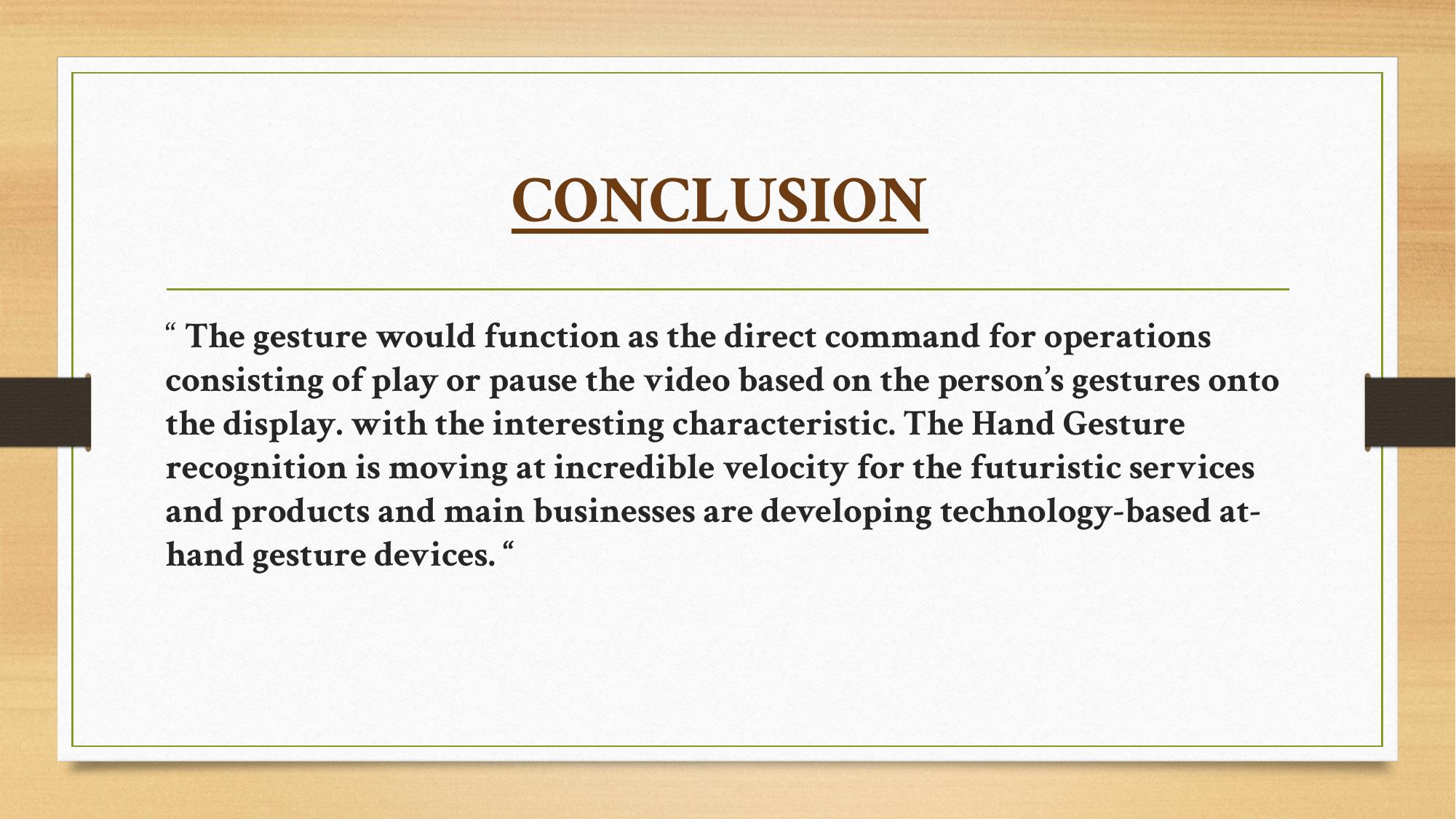

# CONCLUSION
“ The gesture would function as the direct command for operations consisting of play or pause the video based on the person’s gestures onto the display. with the interesting characteristic. The Hand Gesture recognition is moving at incredible velocity for the futuristic services and products and main businesses are developing technology-based at-hand gesture devices. “